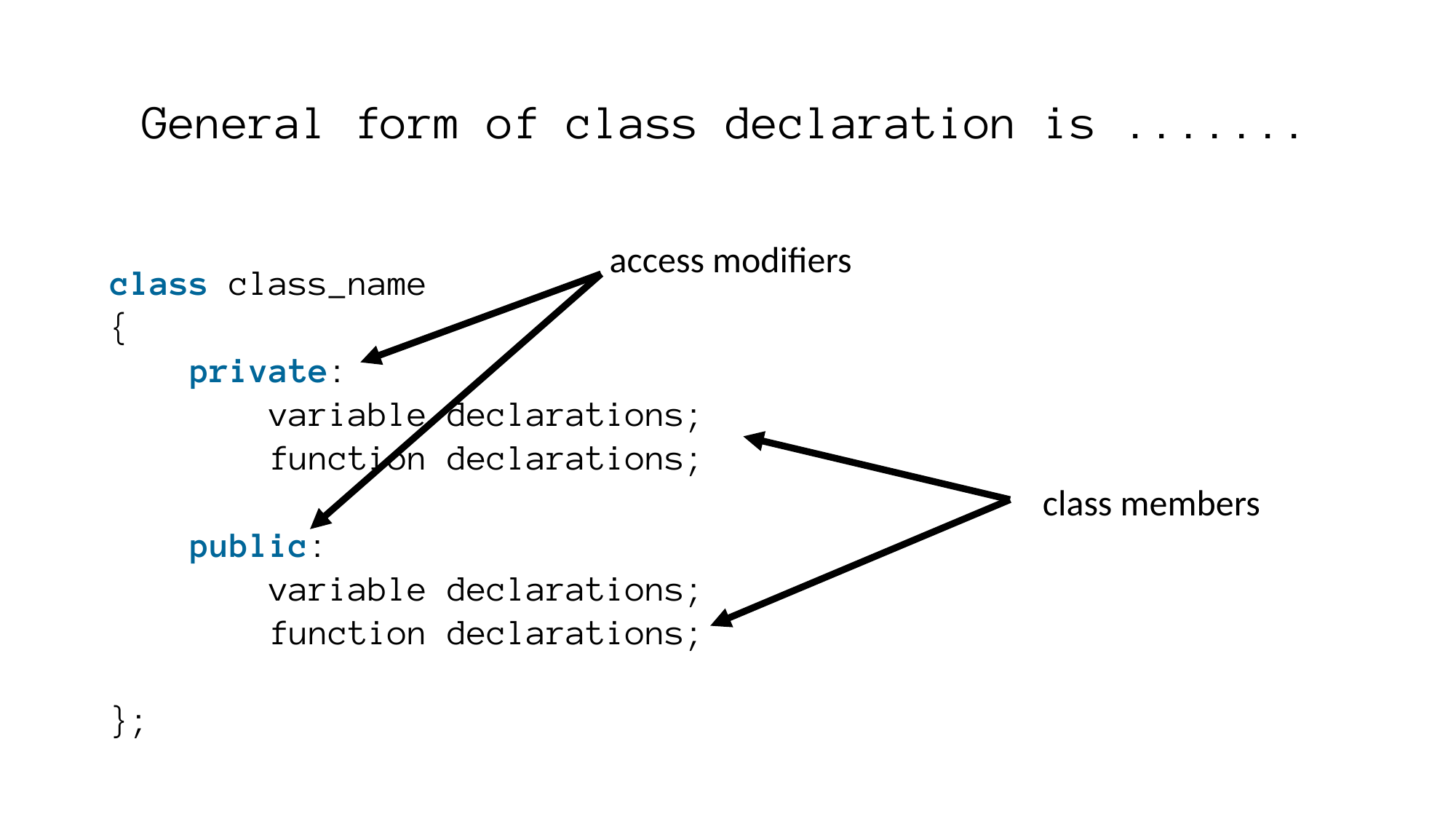

# General form of class declaration is .......
access modifiers
class class_name
{
    private:
        variable declarations;
        function declarations;

    public:
        variable declarations;
        function declarations;

};
class members